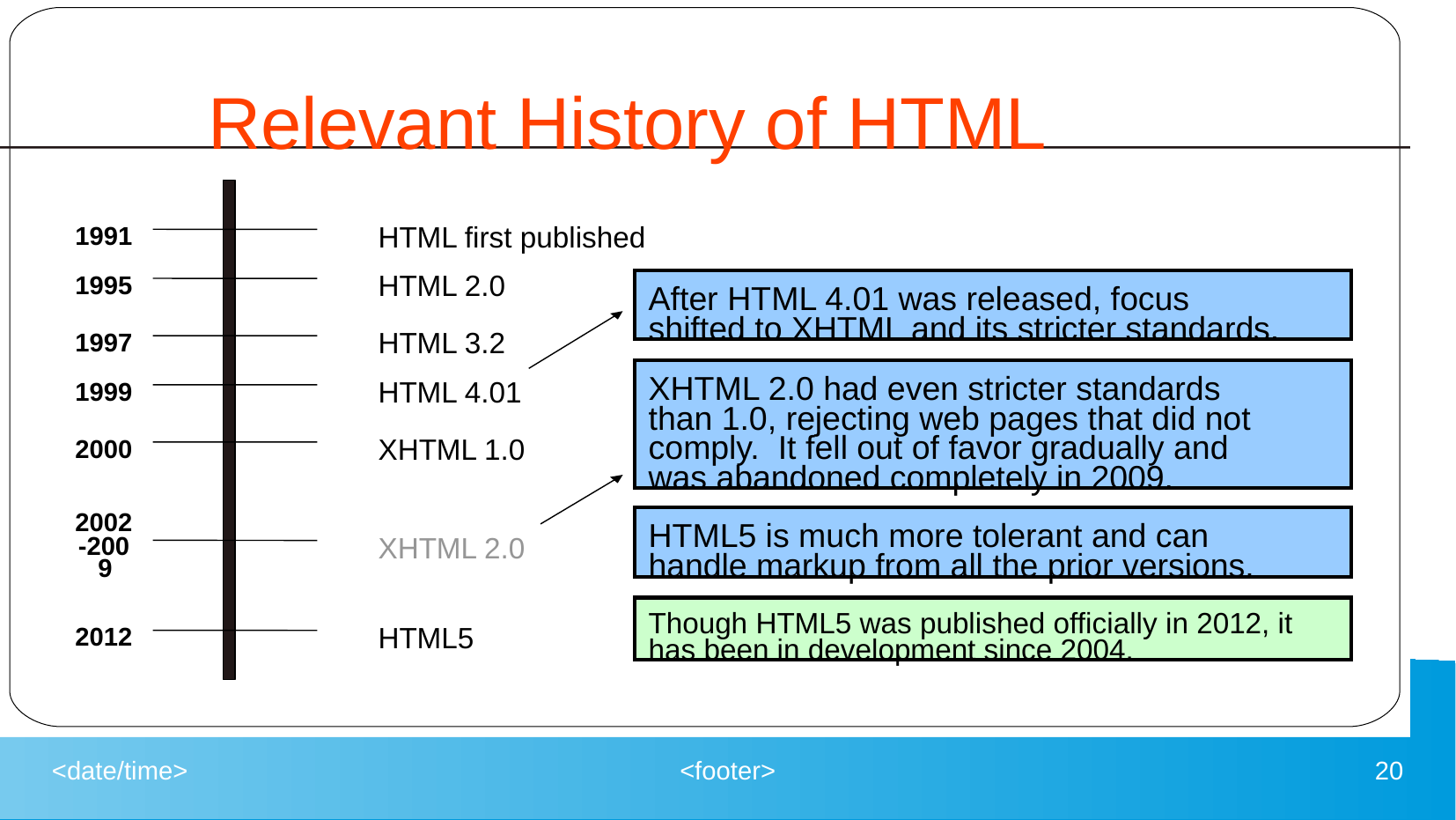

Relevant History of HTML

HTML first published
1991

HTML 2.0
1995

After HTML 4.01 was released, focus

shifted to XHTML and its stricter standards.

HTML 3.2
1997

XHTML 2.0 had even stricter standards
HTML 4.01
1999

than 1.0, rejecting web pages that did not
comply.  It fell out of favor gradually and
XHTML 1.0
2000

was abandoned completely in 2009.

2002

HTML5 is much more tolerant and can
-200
XHTML 2.0

handle markup from all the prior versions.
9

Though HTML5 was published officially in 2012, it
HTML5
2012

has been in development since 2004.